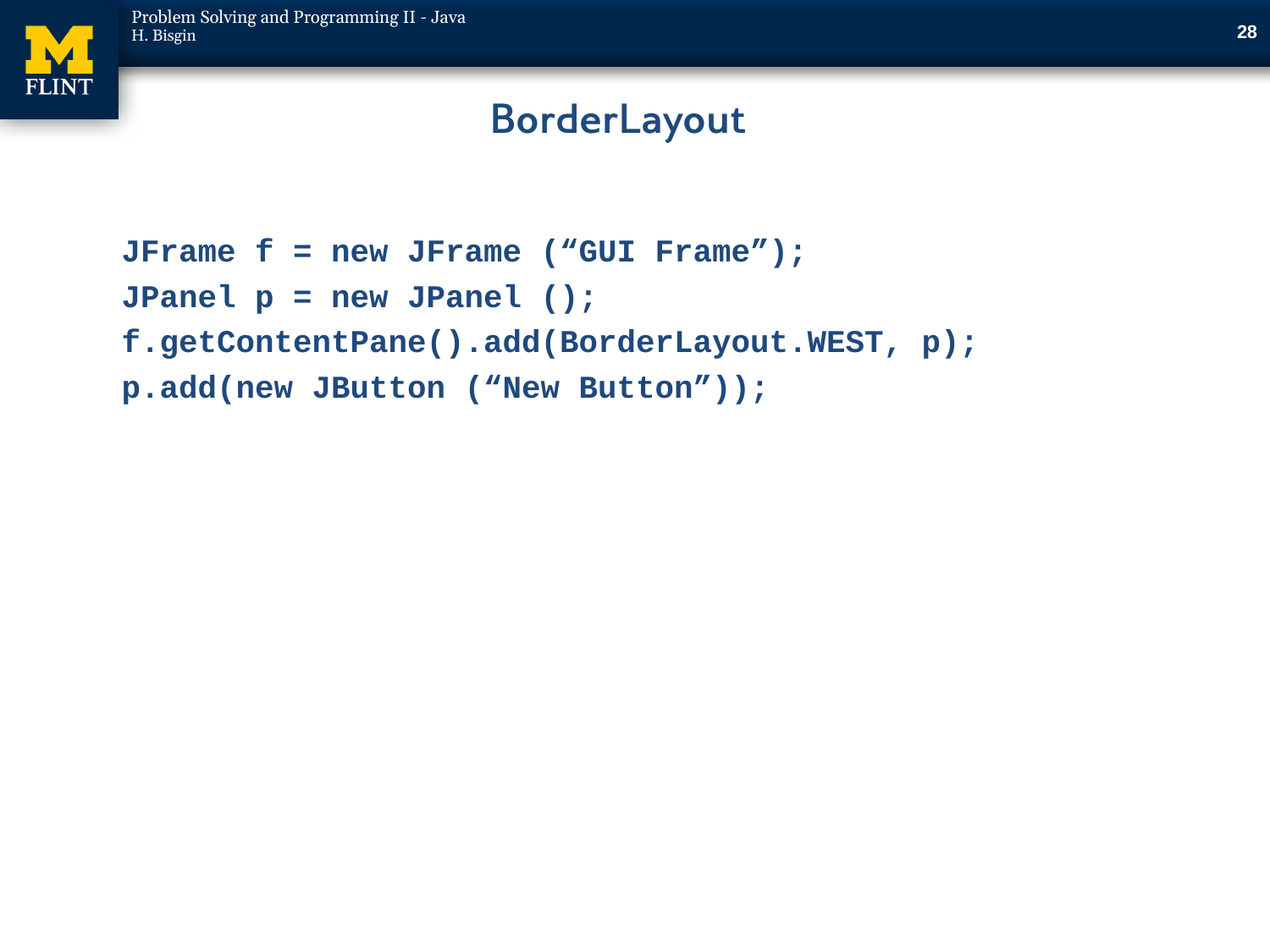

28
# BorderLayout
JFrame f = new JFrame (“GUI Frame”);
JPanel p = new JPanel ();
f.getContentPane().add(BorderLayout.WEST, p);
p.add(new JButton (“New Button”));